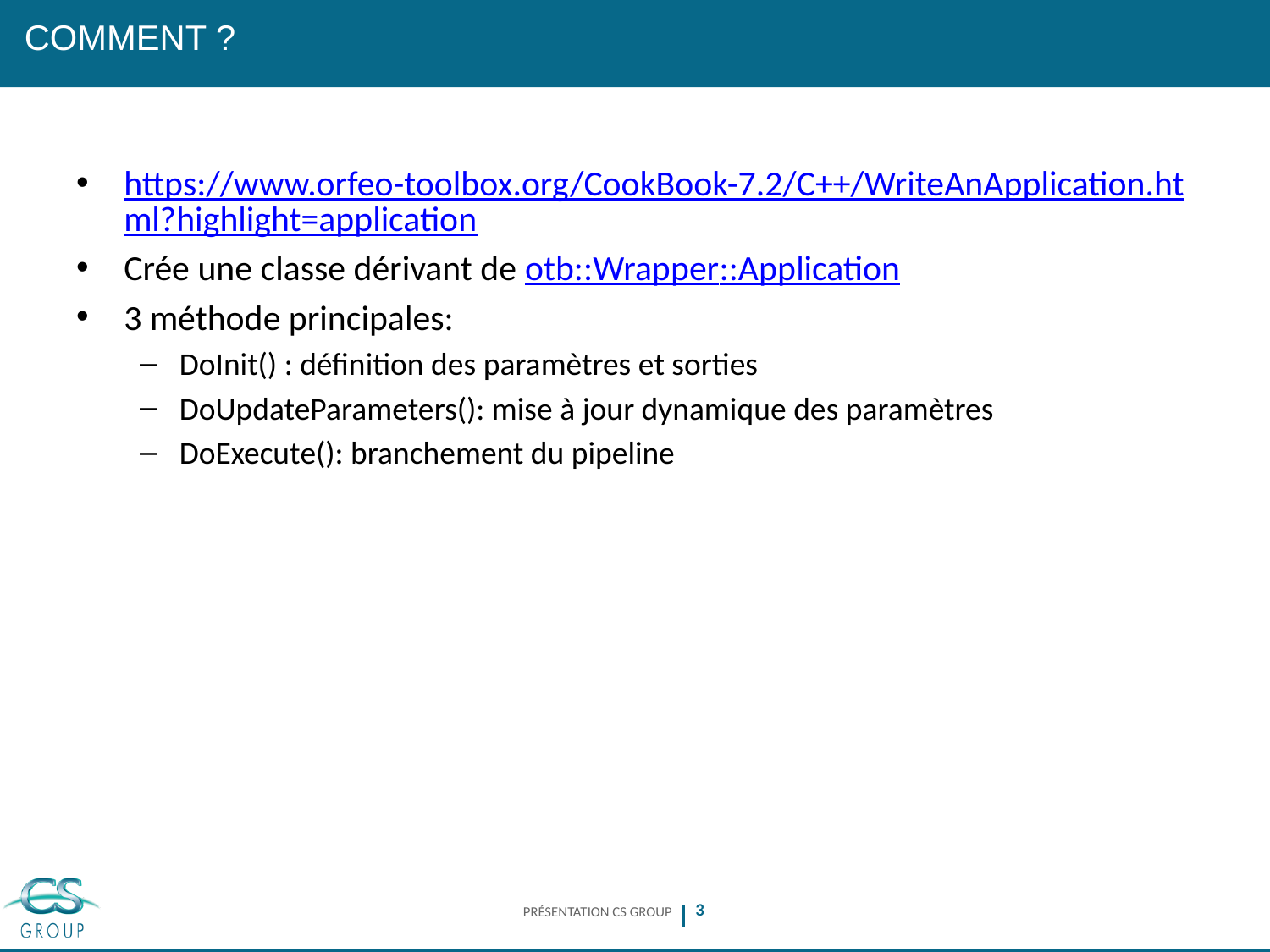

# Comment ?
https://www.orfeo-toolbox.org/CookBook-7.2/C++/WriteAnApplication.html?highlight=application
Crée une classe dérivant de otb::Wrapper::Application
3 méthode principales:
DoInit() : définition des paramètres et sorties
DoUpdateParameters(): mise à jour dynamique des paramètres
DoExecute(): branchement du pipeline